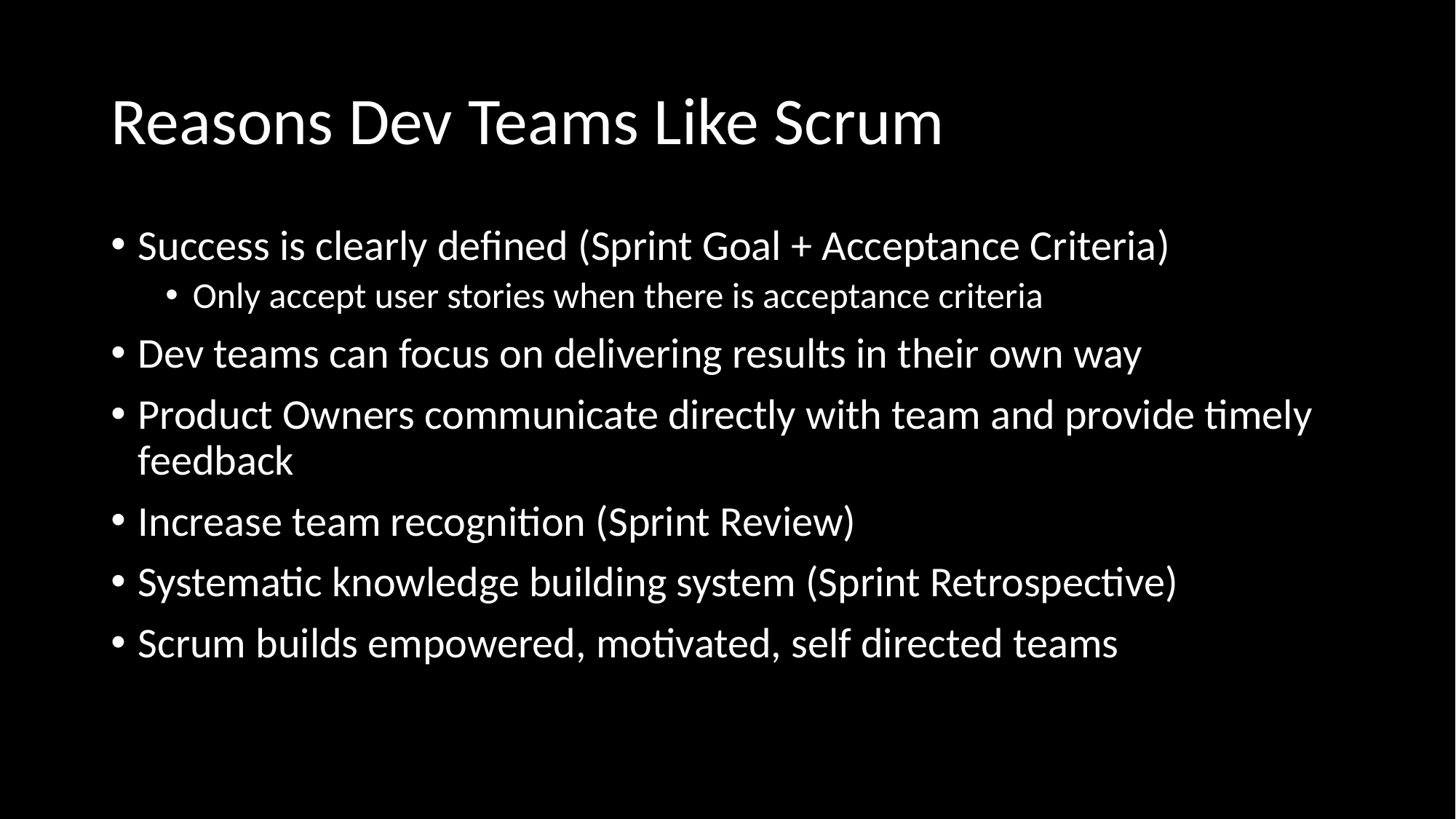

# Reasons Dev Teams Like Scrum
Success is clearly defined (Sprint Goal + Acceptance Criteria)
Only accept user stories when there is acceptance criteria
Dev teams can focus on delivering results in their own way
Product Owners communicate directly with team and provide timely feedback
Increase team recognition (Sprint Review)
Systematic knowledge building system (Sprint Retrospective)
Scrum builds empowered, motivated, self directed teams